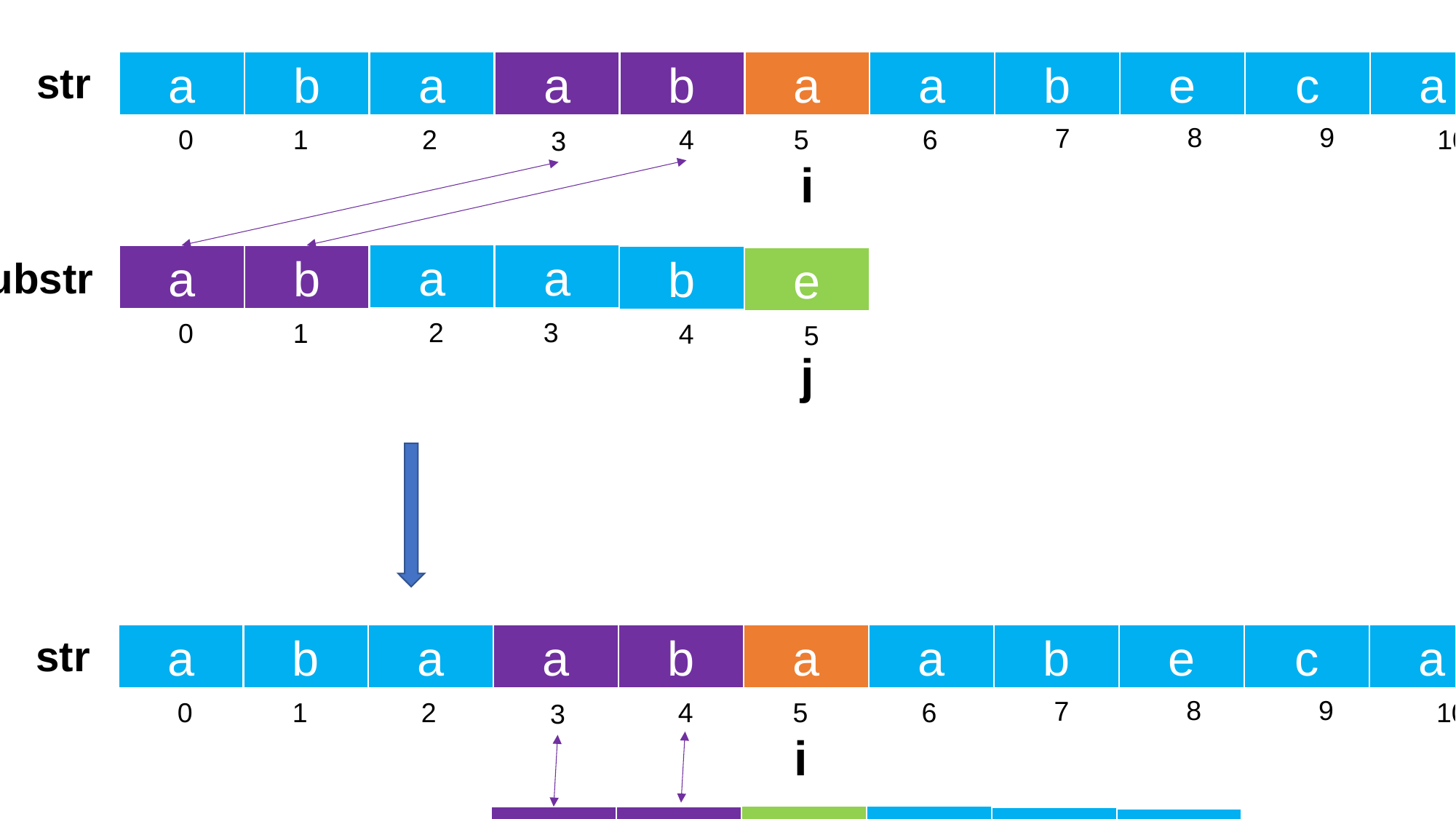

str
a
b
a
a
b
a
a
b
e
c
a

9
8
7
0
1
2
4
5
6
10
3
i
a
a
a
b
substr
b
e

2
3
0
1
4
5
j

str
a
b
a
a
b
a
a
b
e
c
a

9
8
7
0
1
2
4
5
6
10
3
i
a
a
a
b
substr
b
e

2
3
0
1
4
5
j